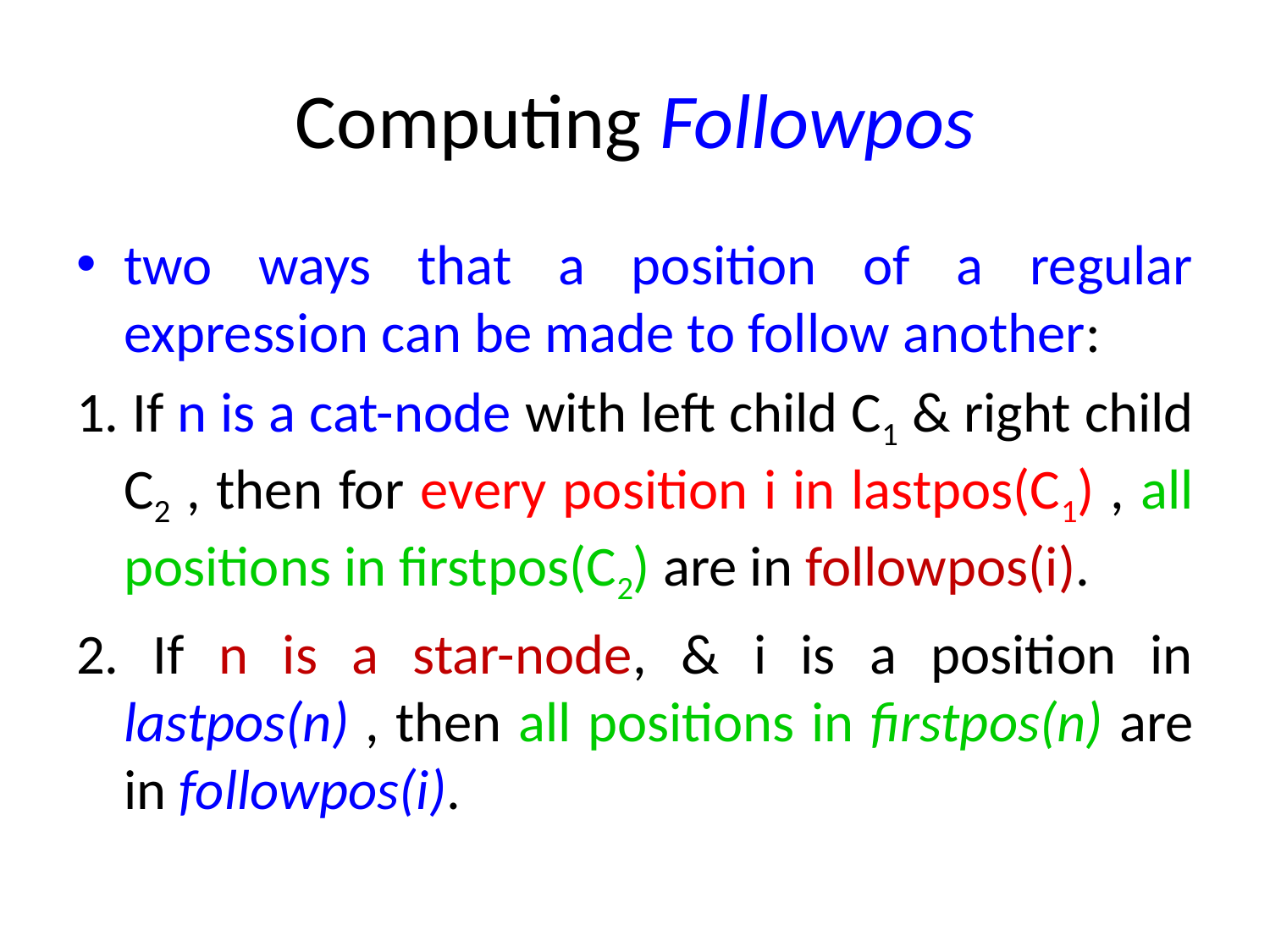

# Computing Followpos
two ways that a position of a regular expression can be made to follow another:
1. If n is a cat-node with left child C1 & right child C2 , then for every position i in lastpos(C1) , all positions in firstpos(C2) are in followpos(i).
2. If n is a star-node, & i is a position in lastpos(n) , then all positions in firstpos(n) are in followpos(i).